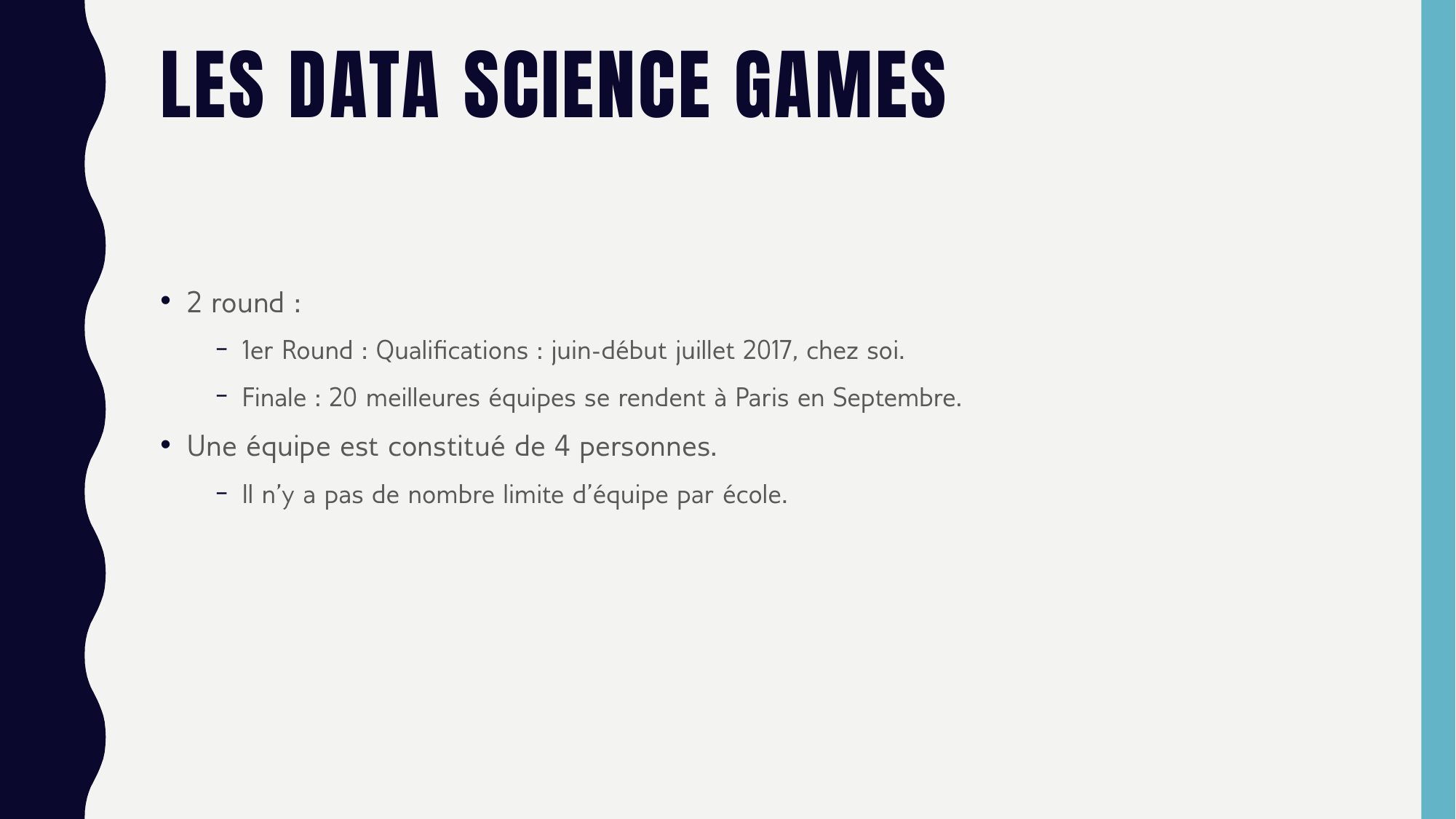

# Les Data Science Games
2 round :
1er Round : Qualifications : juin-début juillet 2017, chez soi.
Finale : 20 meilleures équipes se rendent à Paris en Septembre.
Une équipe est constitué de 4 personnes.
Il n’y a pas de nombre limite d’équipe par école.